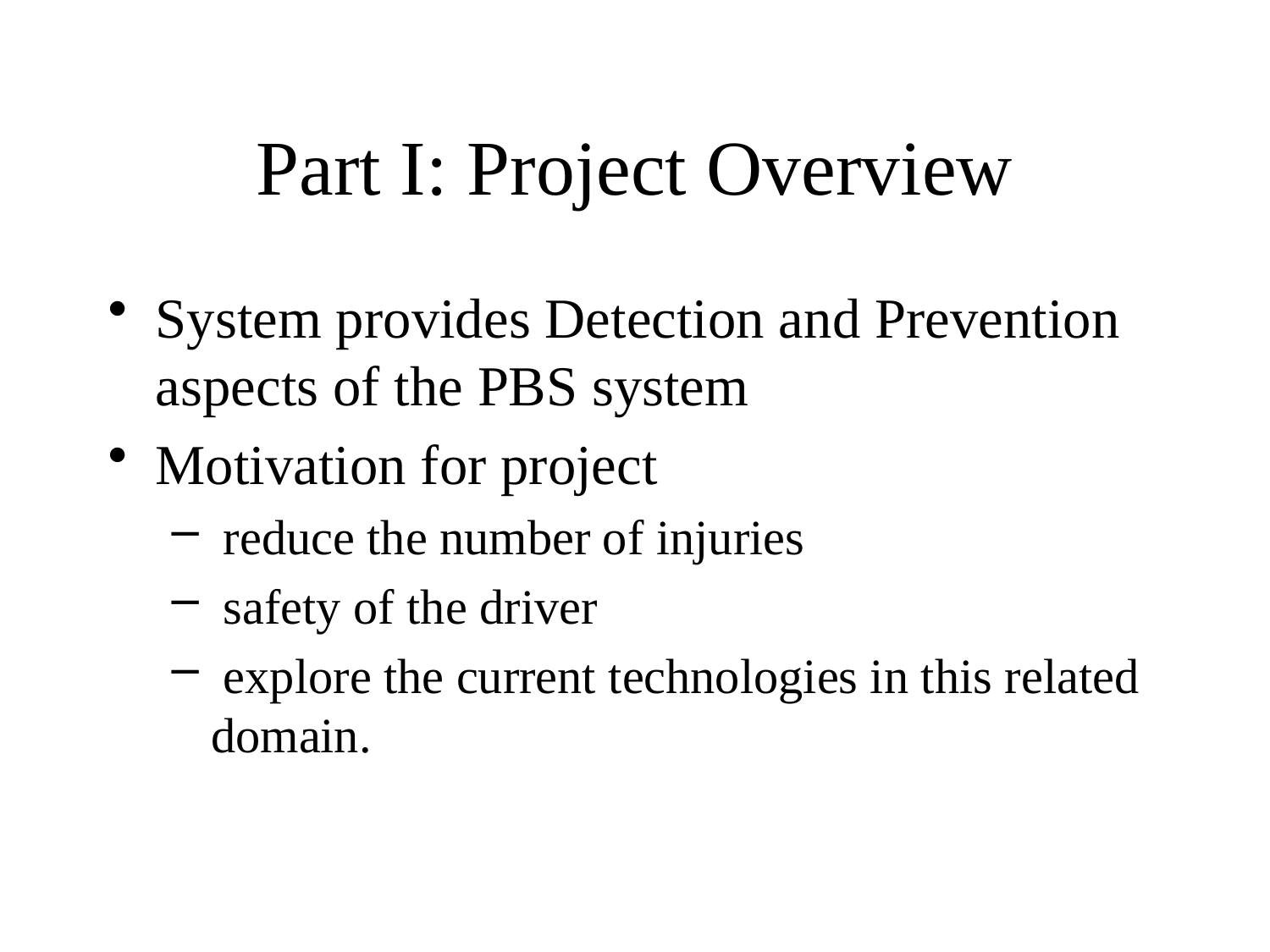

# Part I: Project Overview
System provides Detection and Prevention aspects of the PBS system
Motivation for project
 reduce the number of injuries
 safety of the driver
 explore the current technologies in this related domain.